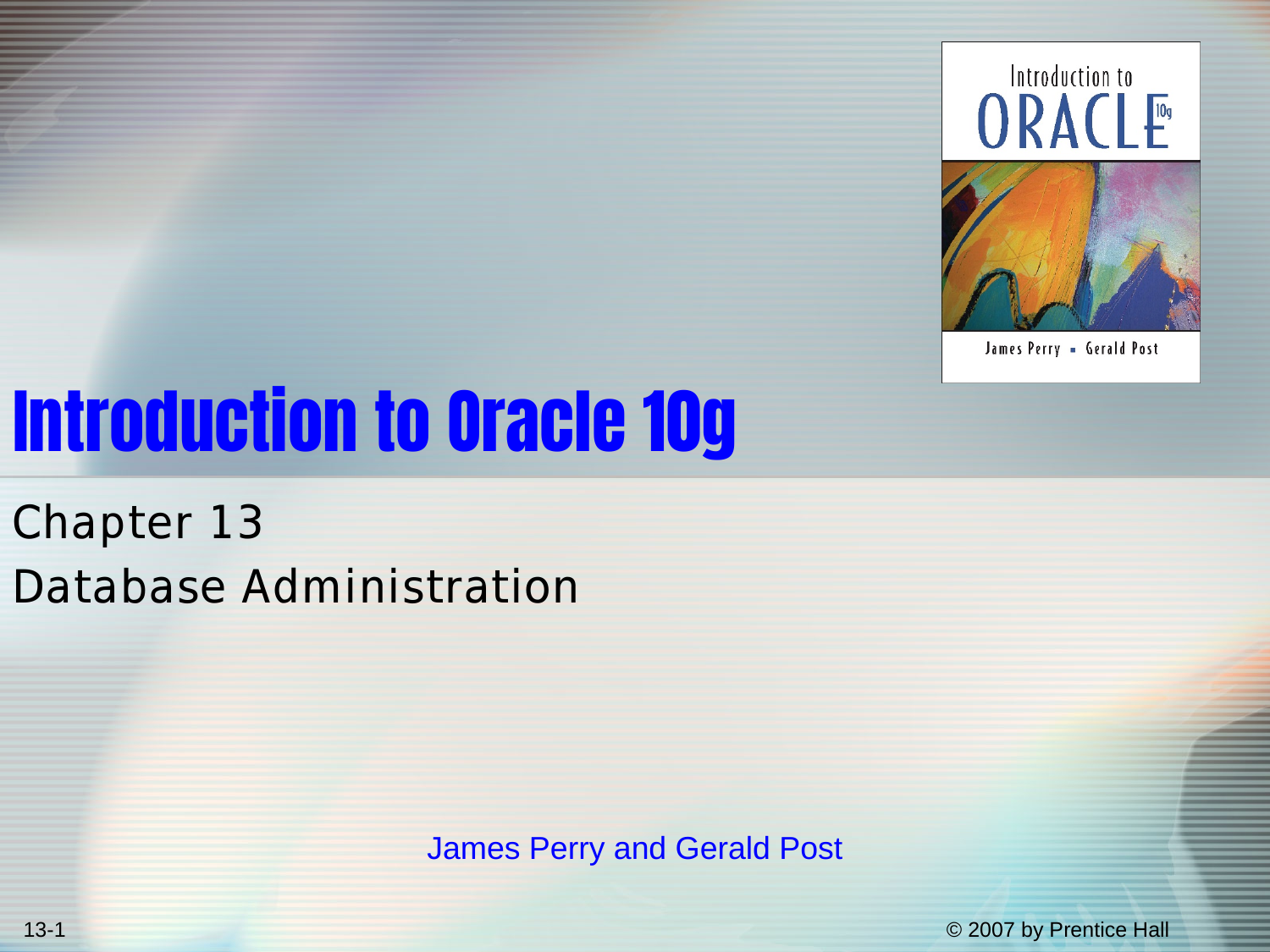

# Introduction to Oracle 10g
Chapter 13
Database Administration
James Perry and Gerald Post
13-1
© 2007 by Prentice Hall